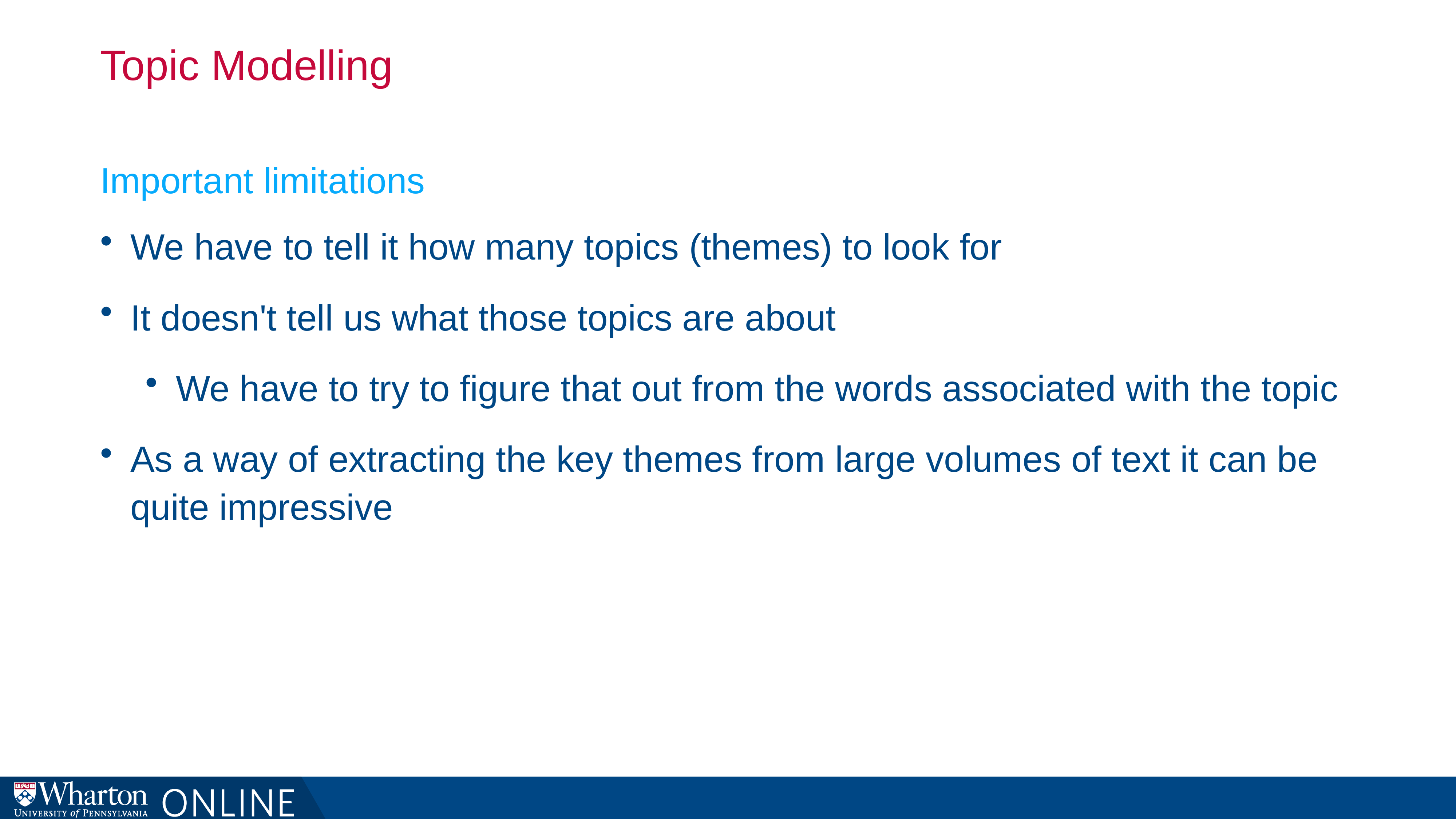

# Topic Modelling
Important limitations
We have to tell it how many topics (themes) to look for
It doesn't tell us what those topics are about
We have to try to figure that out from the words associated with the topic
As a way of extracting the key themes from large volumes of text it can be quite impressive